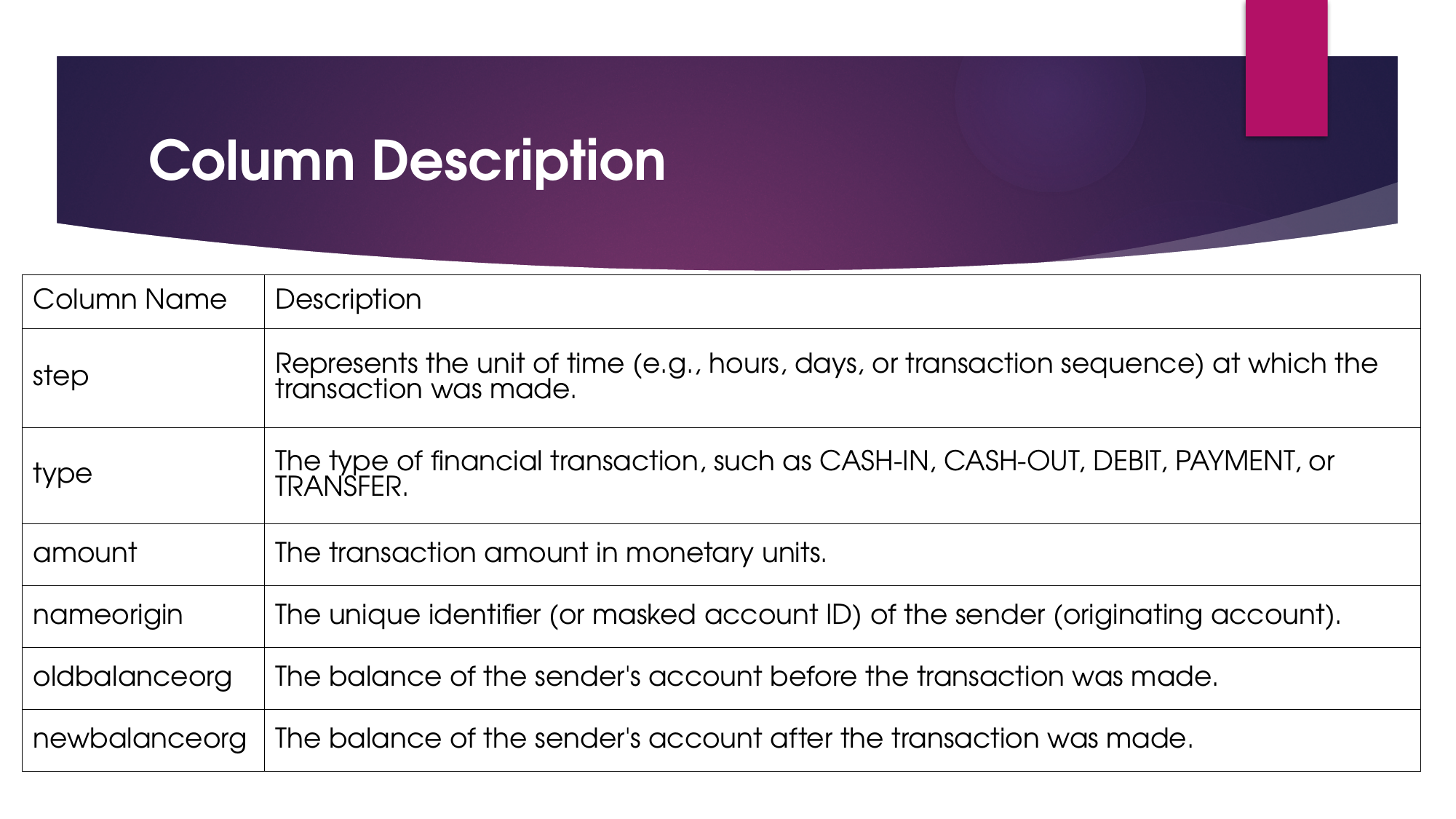

# Column Description
| Column Name | Description |
| --- | --- |
| step | Represents the unit of time (e.g., hours, days, or transaction sequence) at which the transaction was made. |
| type | The type of financial transaction, such as CASH-IN, CASH-OUT, DEBIT, PAYMENT, or TRANSFER. |
| amount | The transaction amount in monetary units. |
| nameorigin | The unique identifier (or masked account ID) of the sender (originating account). |
| oldbalanceorg | The balance of the sender's account before the transaction was made. |
| newbalanceorg | The balance of the sender's account after the transaction was made. |